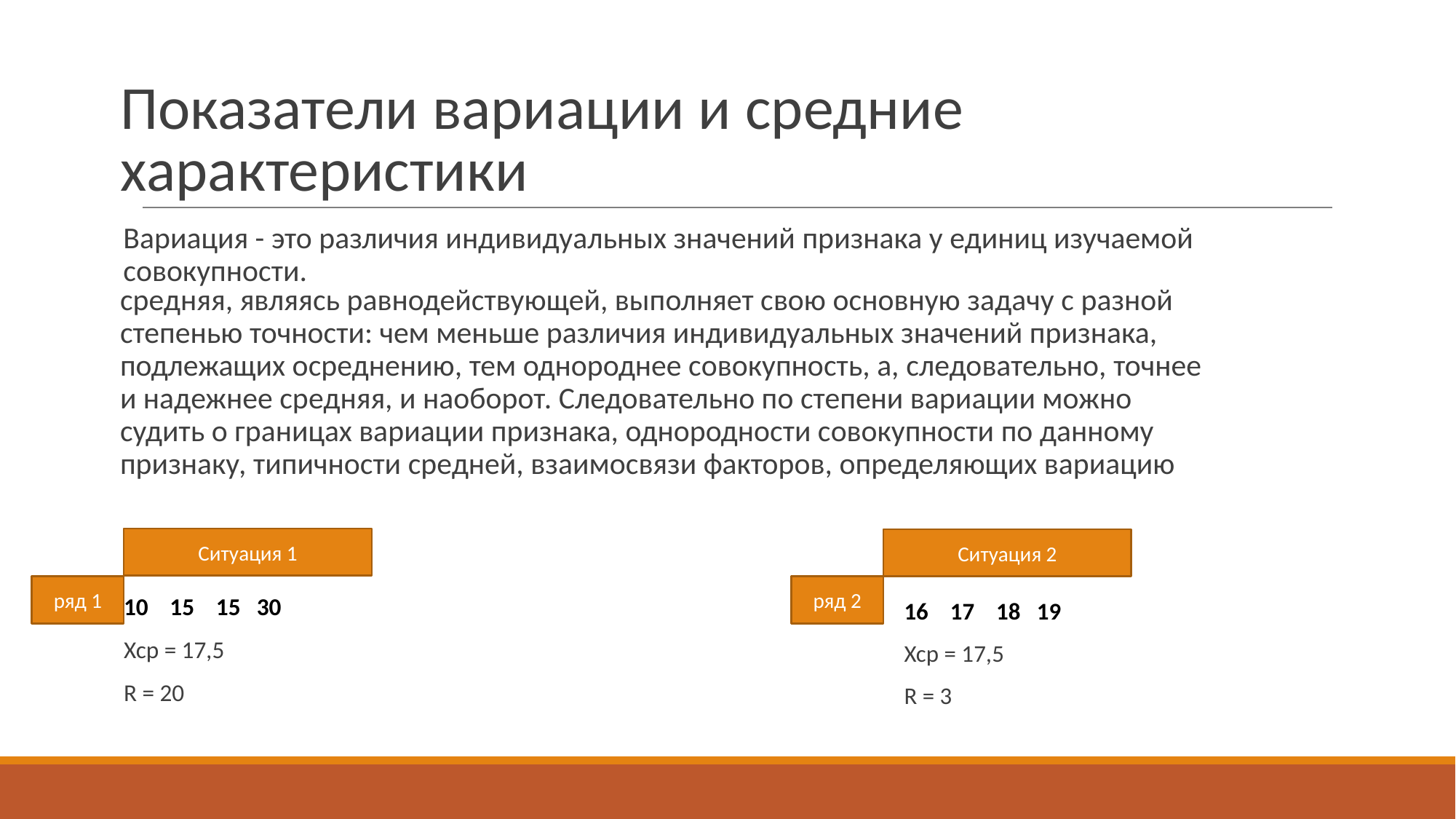

# Показатели вариации и средние характеристики
Вариация - это различия индивидуальных значений признака у единиц изучаемой совокупности.
средняя, являясь равнодействующей, выполняет свою основную задачу с разной степенью точности: чем меньше различия индивидуальных значений признака, подлежащих осреднению, тем однороднее совокупность, а, следовательно, точнее и надежнее средняя, и наоборот. Следовательно по степени вариации можно судить о границах вариации признака, однородности совокупности по данному признаку, типичности средней, взаимосвязи факторов, определяющих вариацию
Ситуация 1
Ситуация 2
ряд 1
ряд 2
10    15    15   30
Хср = 17,5
R = 20
16    17    18   19
Хср = 17,5
R = 3